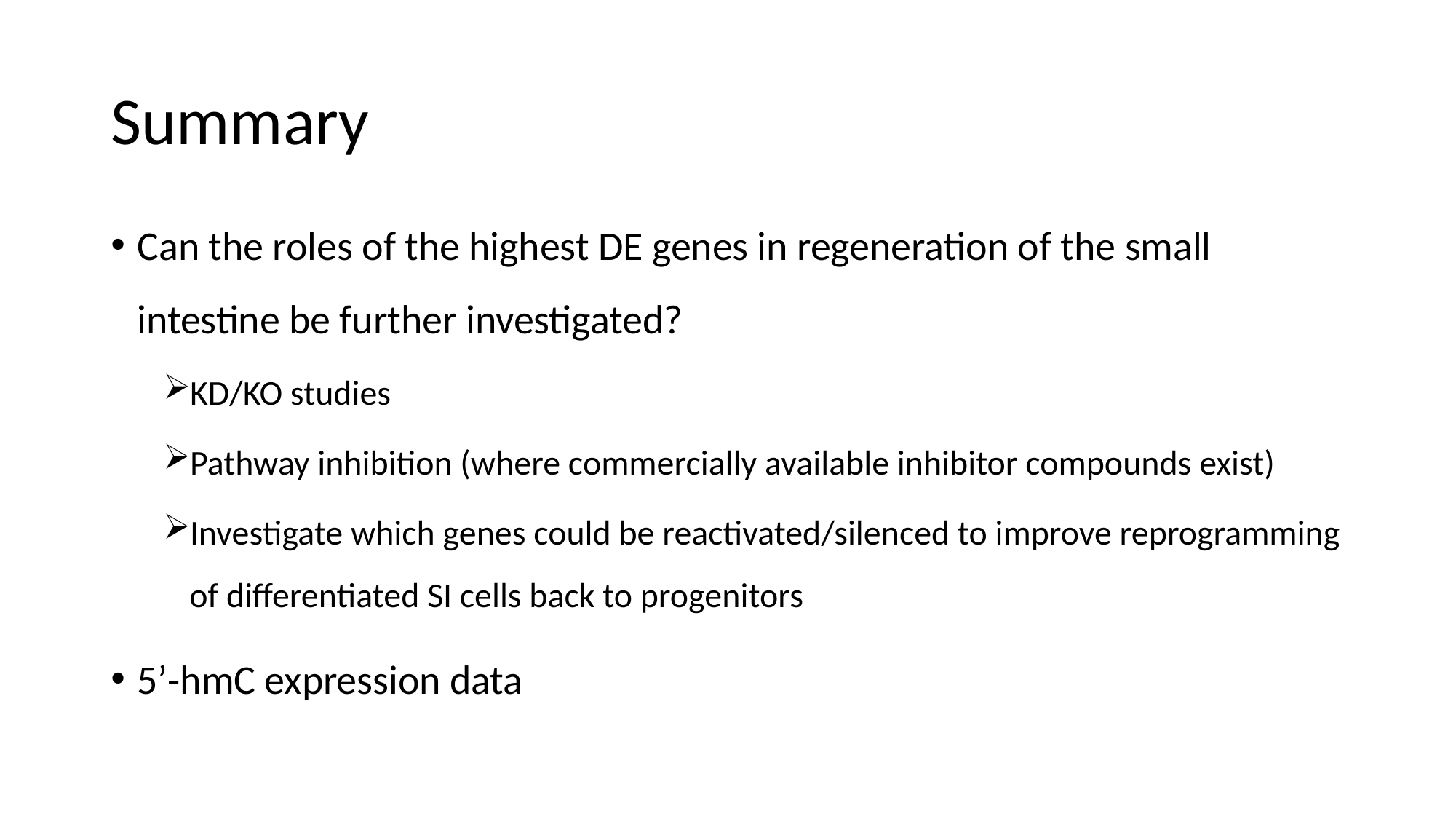

# Summary
Can the roles of the highest DE genes in regeneration of the small intestine be further investigated?
KD/KO studies
Pathway inhibition (where commercially available inhibitor compounds exist)
Investigate which genes could be reactivated/silenced to improve reprogramming of differentiated SI cells back to progenitors
5’-hmC expression data